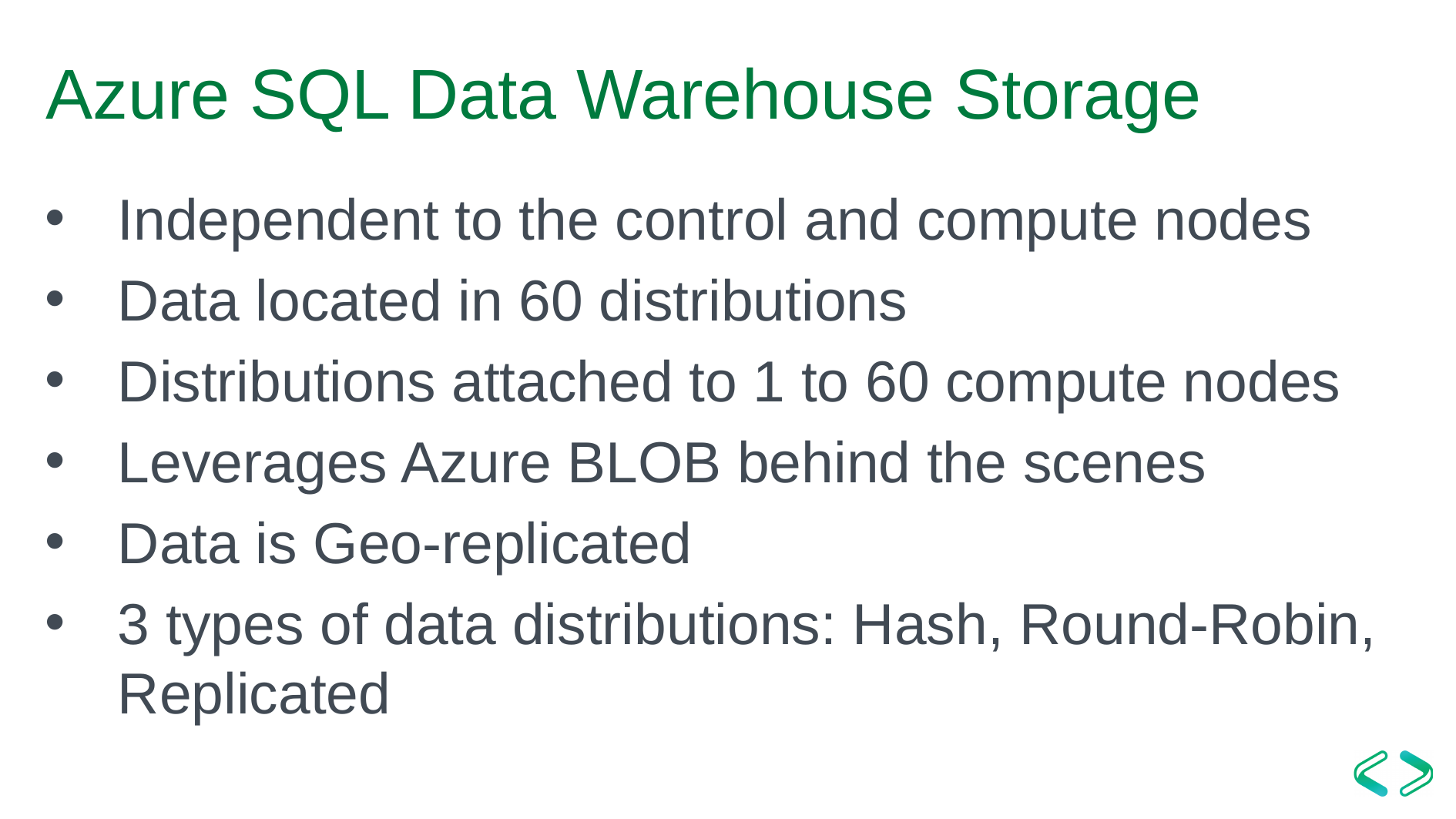

# Azure SQL Data Warehouse Storage
Independent to the control and compute nodes
Data located in 60 distributions
Distributions attached to 1 to 60 compute nodes
Leverages Azure BLOB behind the scenes
Data is Geo-replicated
3 types of data distributions: Hash, Round-Robin, Replicated